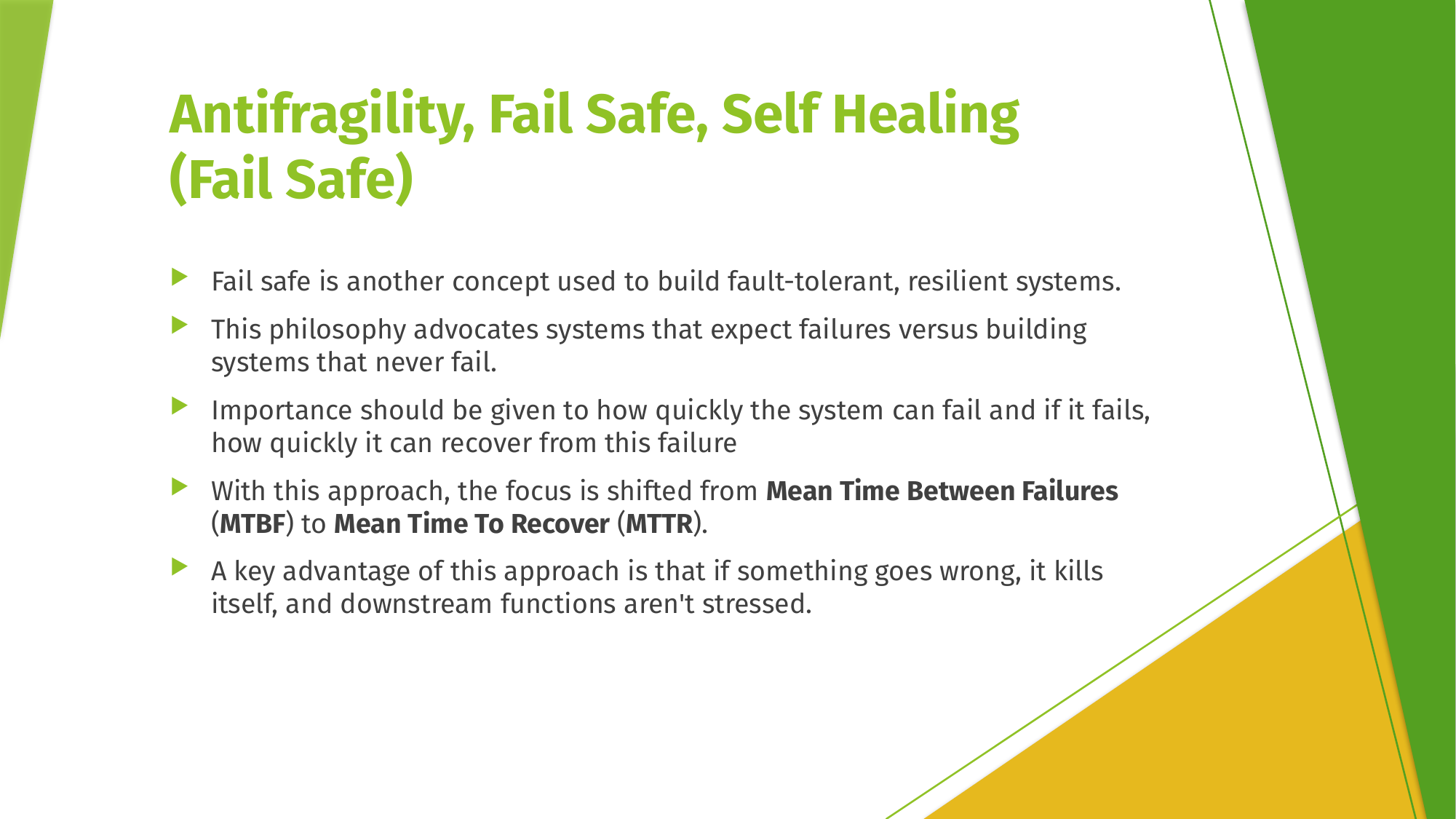

# Antifragility, Fail Safe, Self Healing (Fail Safe)
Fail safe is another concept used to build fault-tolerant, resilient systems.
This philosophy advocates systems that expect failures versus building systems that never fail.
Importance should be given to how quickly the system can fail and if it fails, how quickly it can recover from this failure
With this approach, the focus is shifted from Mean Time Between Failures (MTBF) to Mean Time To Recover (MTTR).
A key advantage of this approach is that if something goes wrong, it kills itself, and downstream functions aren't stressed.